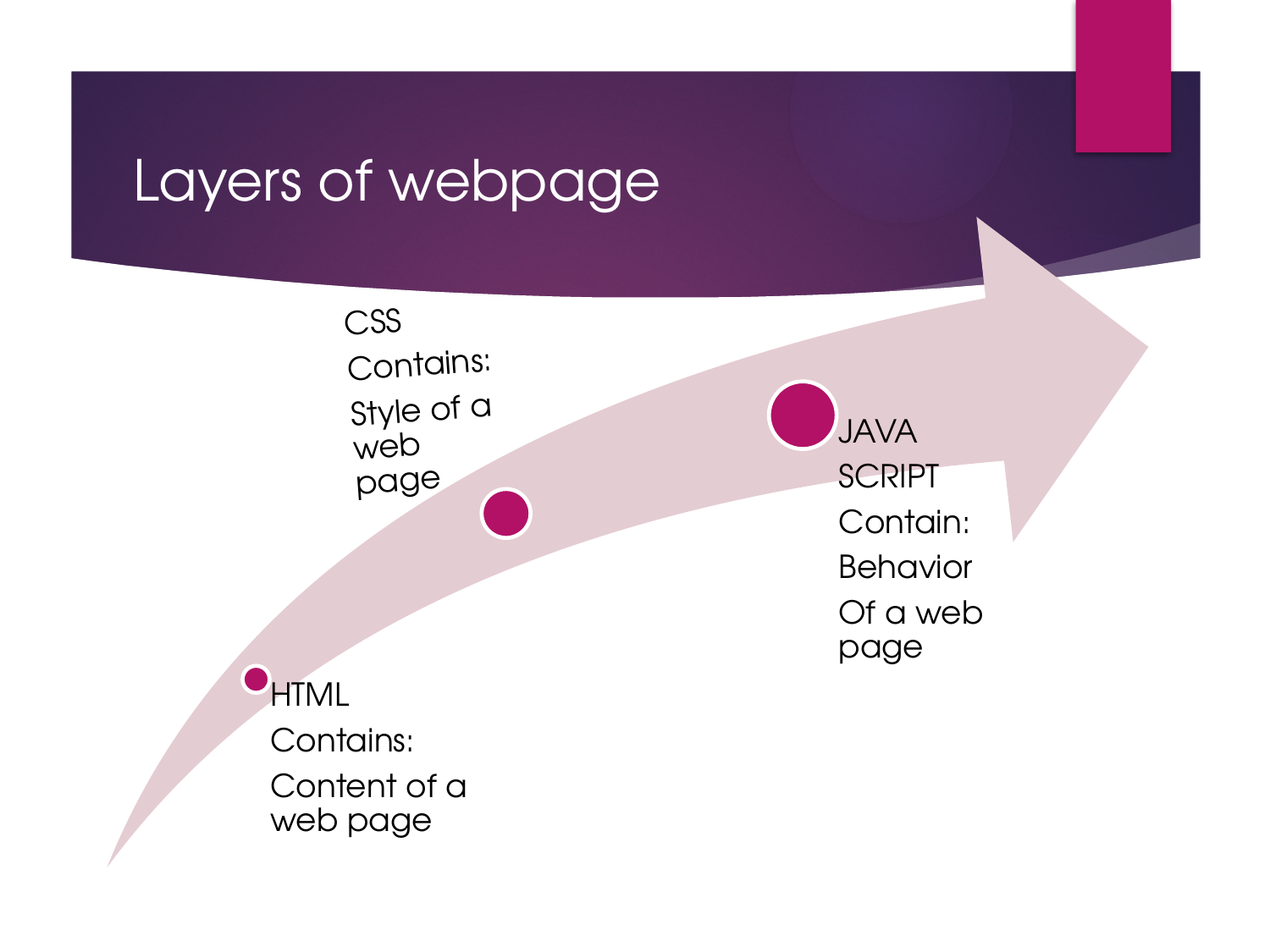

# Layers of webpage
HTML
Contains:
Content of a web page
CSS
Contains:
Style of a web page
JAVA
SCRIPT
Contain:
Behavior
Of a web page